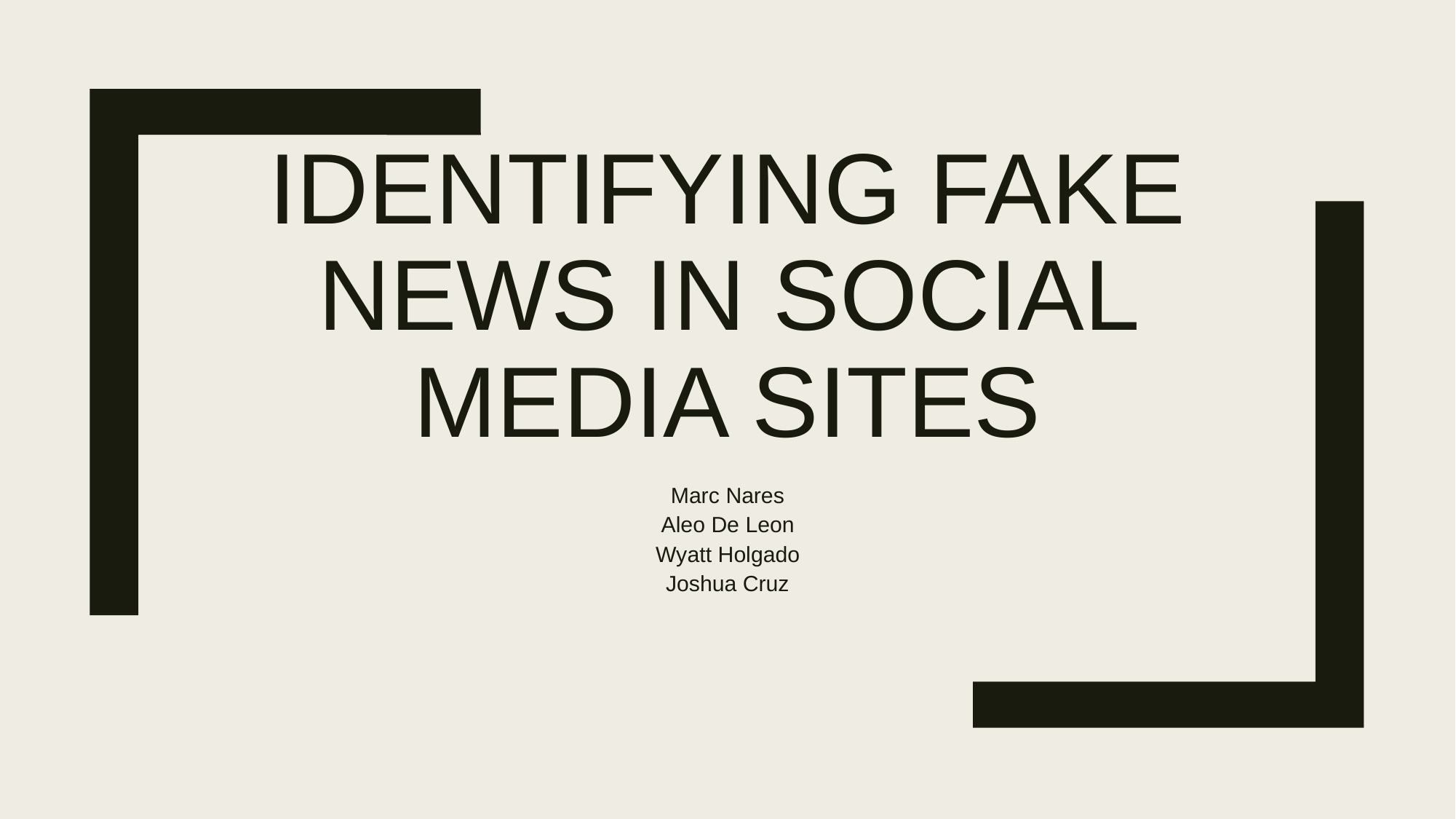

# Identifying fake news in Social Media Sites
Marc Nares
Aleo De Leon
Wyatt Holgado
Joshua Cruz